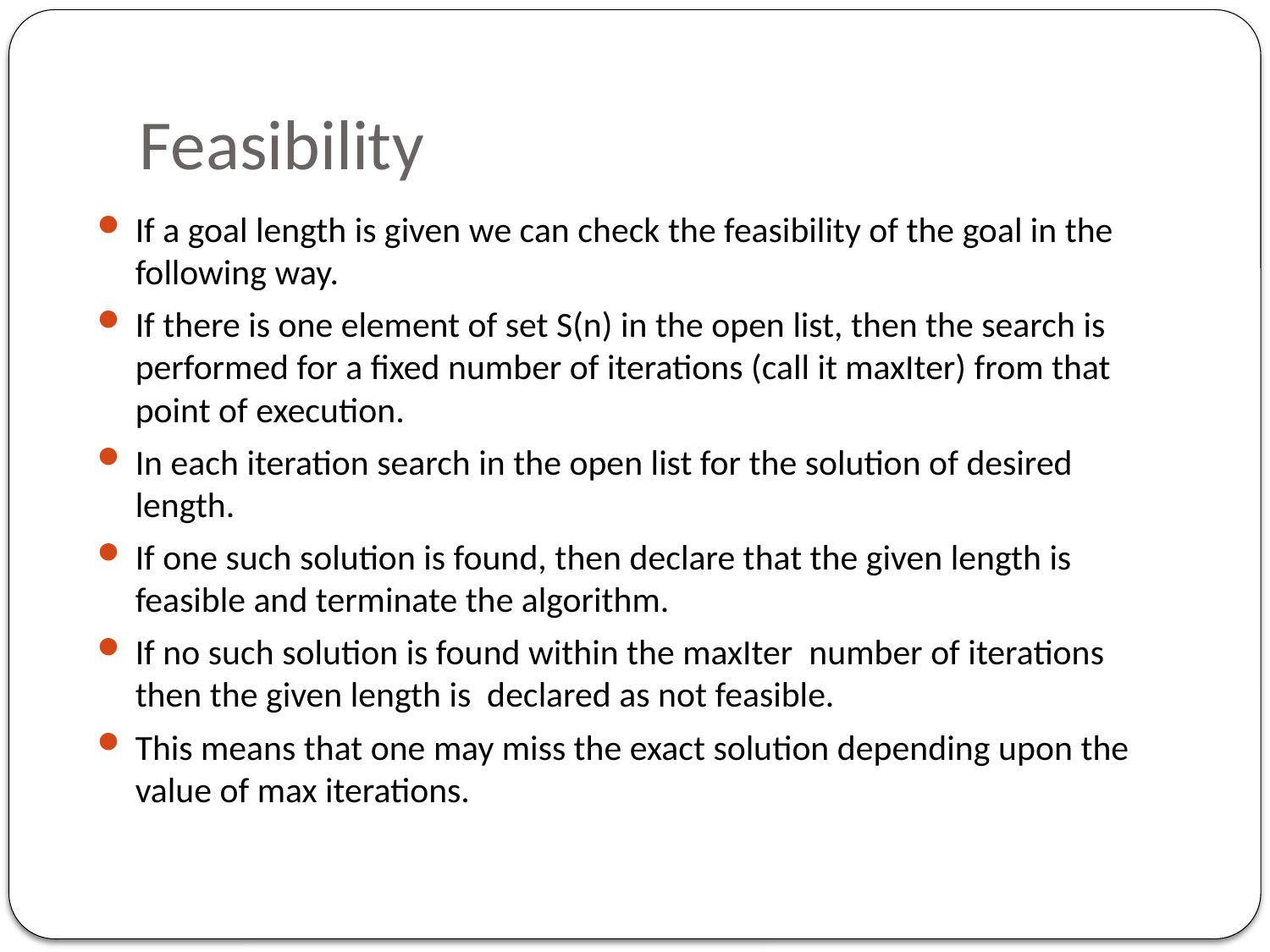

# Feasibility
If a goal length is given we can check the feasibility of the goal in the following way.
If there is one element of set S(n) in the open list, then the search is  performed for a fixed number of iterations (call it maxIter) from that point of execution.
In each iteration search in the open list for the solution of desired length.
If one such solution is found, then declare that the given length is feasible and terminate the algorithm.
If no such solution is found within the maxIter  number of iterations then the given length is  declared as not feasible.
This means that one may miss the exact solution depending upon the value of max iterations.